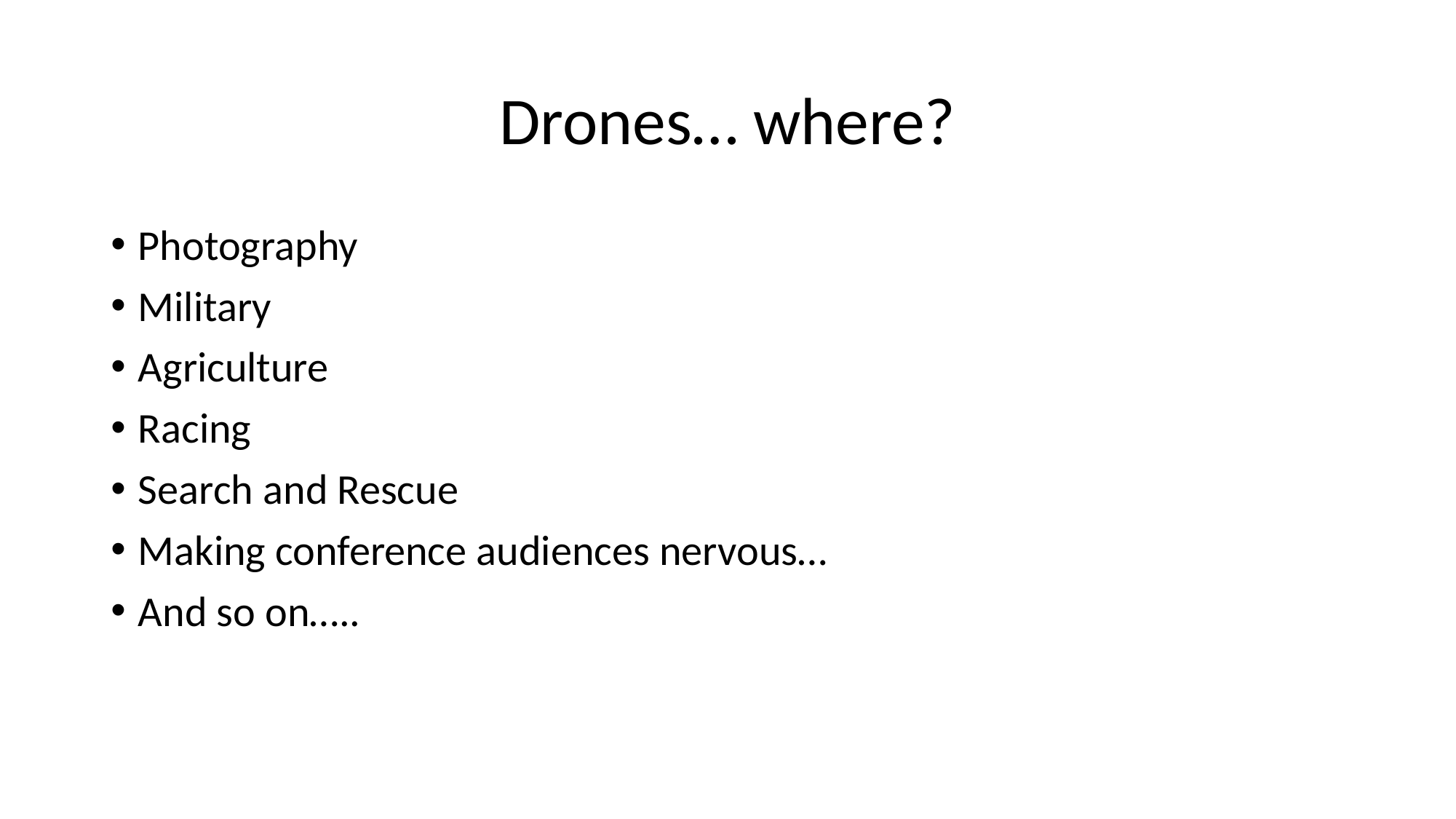

# Drones… where?
Photography
Military
Agriculture
Racing
Search and Rescue
Making conference audiences nervous…
And so on…..